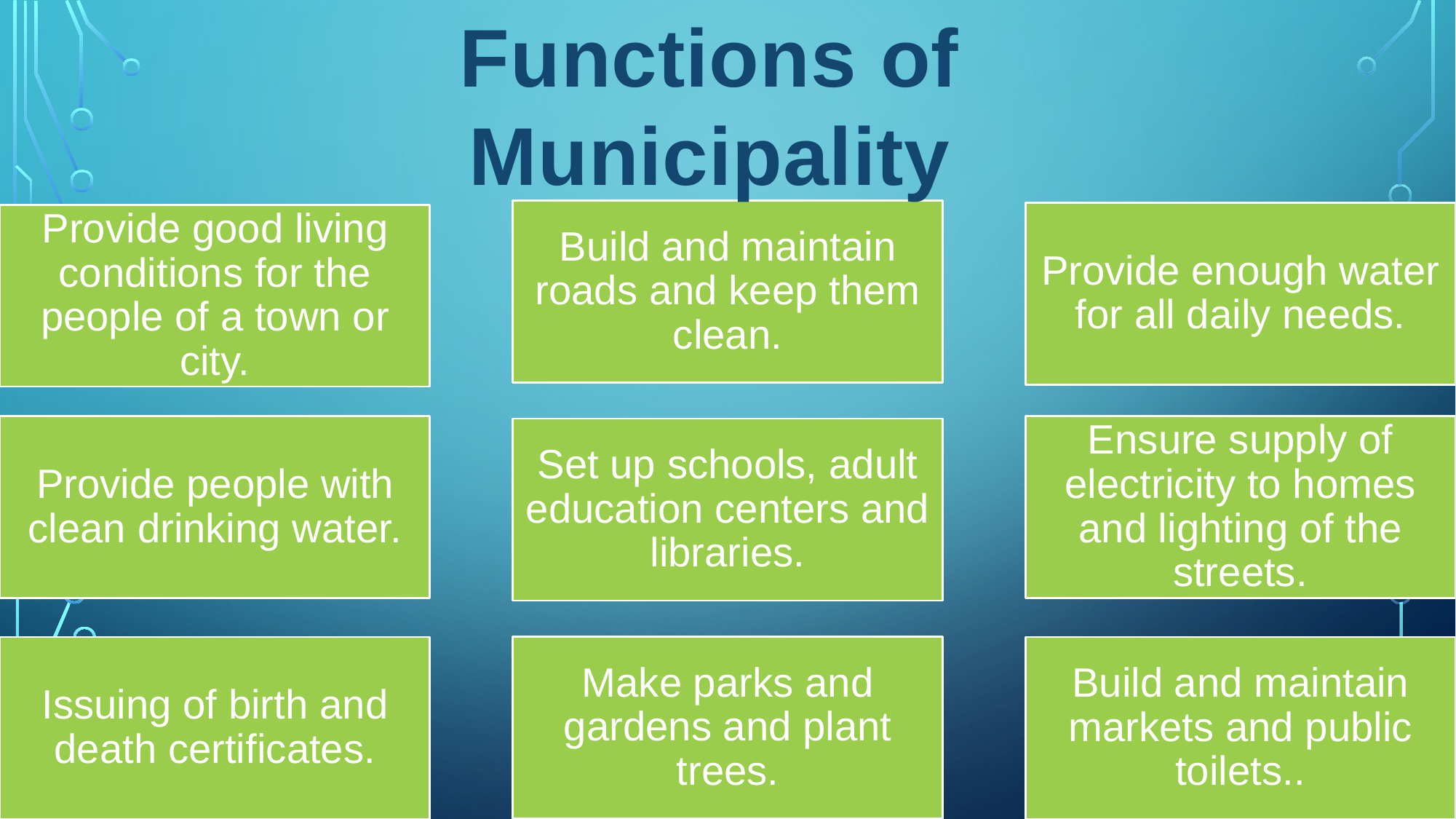

Functions of Municipality
Provide good living conditions for the people of a town or city.
Build and maintain roads and keep them clean.
Provide enough water for all daily needs.
Provide people with clean drinking water.
Set up schools, adult education centers and libraries.
Ensure supply of electricity to homes and lighting of the streets.
Issuing of birth and death certificates.
Make parks and gardens and plant trees.
Build and maintain markets and public toilets..